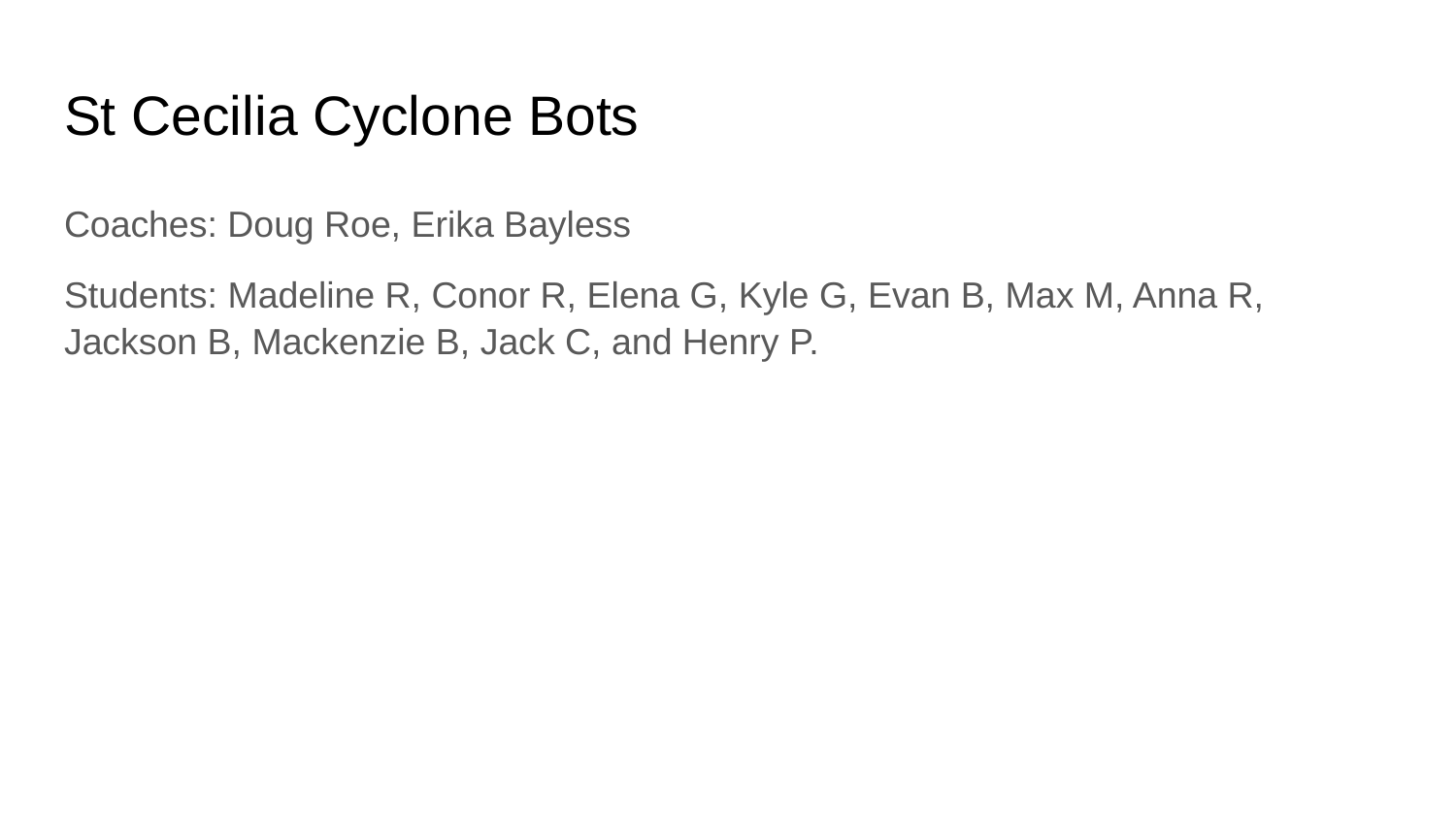

# St Cecilia Cyclone Bots
Coaches: Doug Roe, Erika Bayless
Students: Madeline R, Conor R, Elena G, Kyle G, Evan B, Max M, Anna R, Jackson B, Mackenzie B, Jack C, and Henry P.